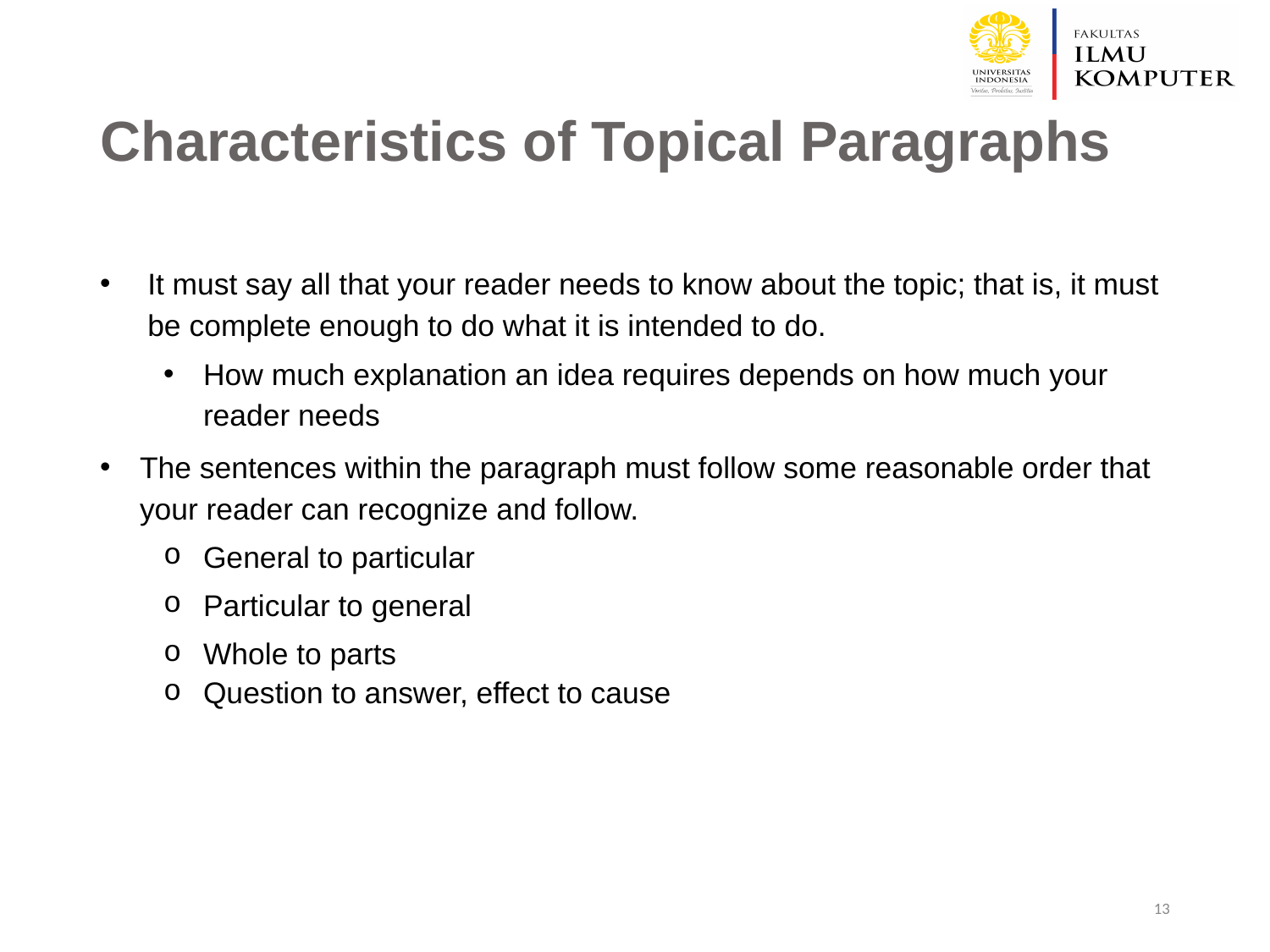

# Characteristics of Topical Paragraphs
It must say all that your reader needs to know about the topic; that is, it must be complete enough to do what it is intended to do.
How much explanation an idea requires depends on how much your reader needs
The sentences within the paragraph must follow some reasonable order that your reader can recognize and follow.
General to particular
Particular to general
Whole to parts
Question to answer, effect to cause
13